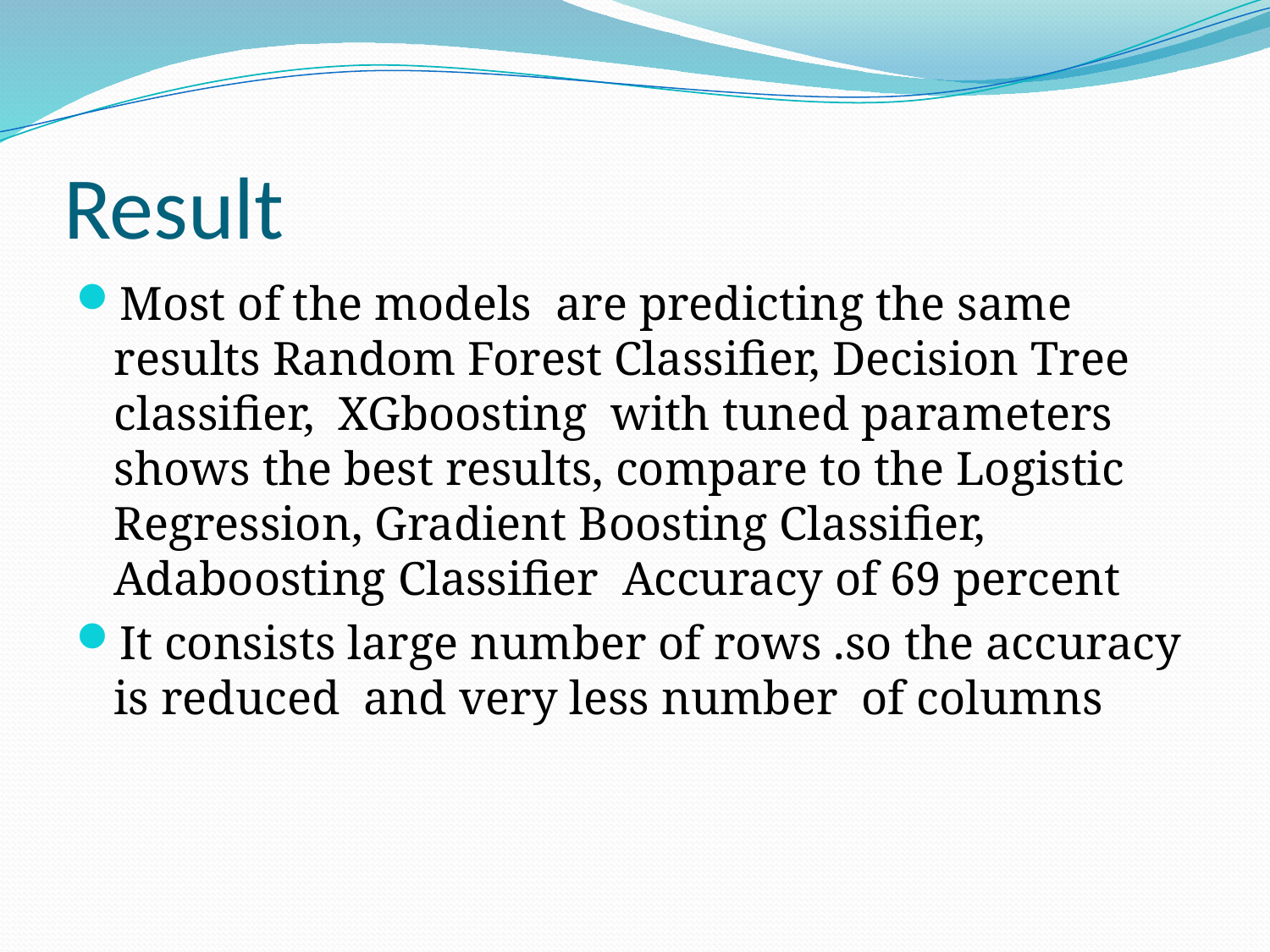

# Result
Most of the models  are predicting the same results Random Forest Classifier, Decision Tree classifier,  XGboosting  with tuned parameters shows the best results, compare to the Logistic Regression, Gradient Boosting Classifier,  Adaboosting Classifier  Accuracy of 69 percent
It consists large number of rows .so the accuracy is reduced  and very less number  of columns